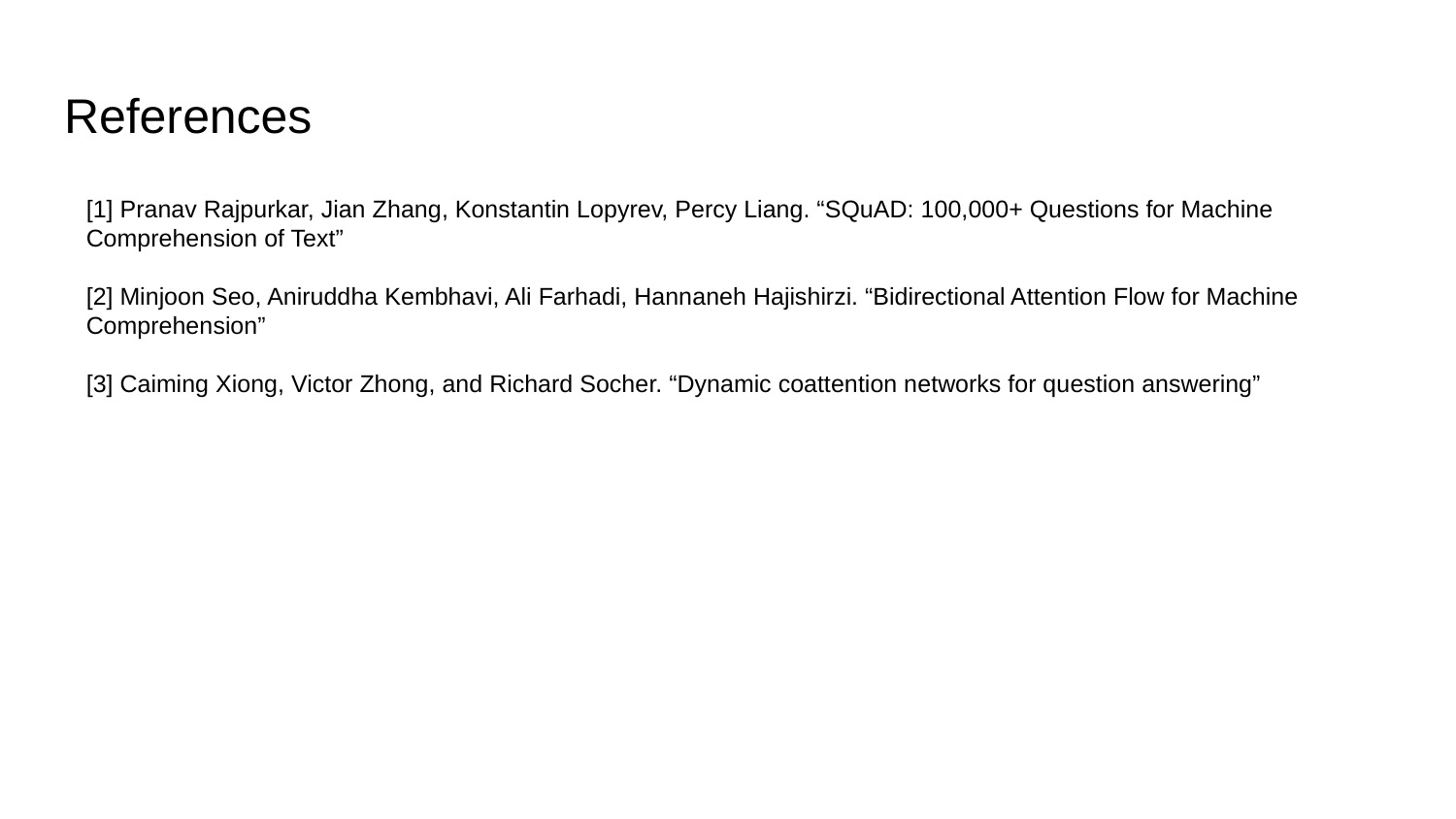

# References

[1] Pranav Rajpurkar, Jian Zhang, Konstantin Lopyrev, Percy Liang. “SQuAD: 100,000+ Questions for Machine Comprehension of Text”

[2] Minjoon Seo, Aniruddha Kembhavi, Ali Farhadi, Hannaneh Hajishirzi. “Bidirectional Attention Flow for Machine Comprehension”

[3] Caiming Xiong, Victor Zhong, and Richard Socher. “Dynamic coattention networks for question answering”